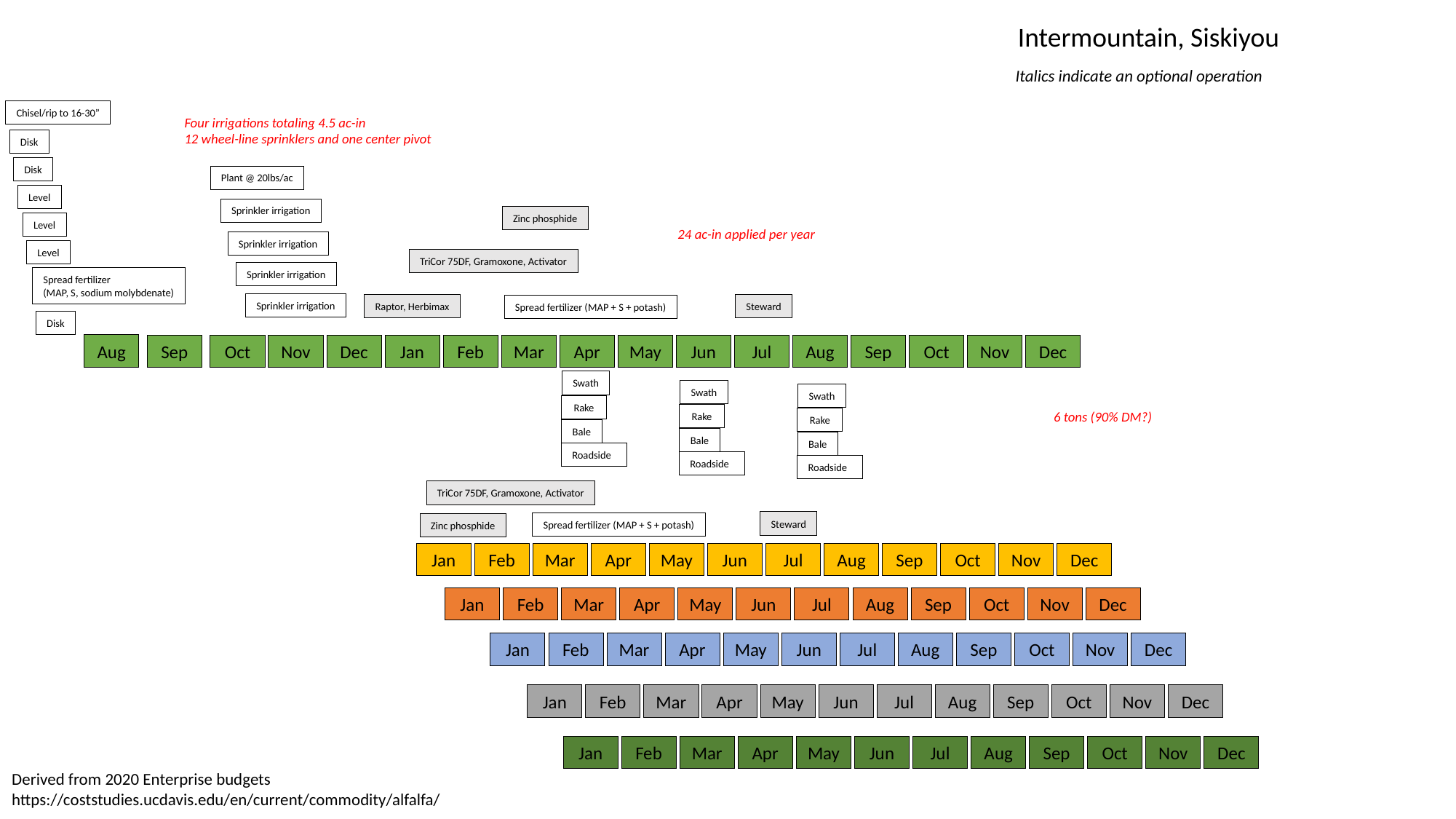

Intermountain, Siskiyou
Italics indicate an optional operation
Chisel/rip to 16-30”
Four irrigations totaling 4.5 ac-in
12 wheel-line sprinklers and one center pivot
Disk
Disk
Plant @ 20lbs/ac
Level
Sprinkler irrigation
Zinc phosphide
Level
24 ac-in applied per year
Sprinkler irrigation
Level
TriCor 75DF, Gramoxone, Activator
Sprinkler irrigation
Spread fertilizer
(MAP, S, sodium molybdenate)
Sprinkler irrigation
Raptor, Herbimax
Steward
Spread fertilizer (MAP + S + potash)
Disk
Aug
Sep
Oct
Nov
Dec
Jan
Feb
Mar
Apr
May
Jun
Jul
Aug
Sep
Oct
Nov
Dec
Swath
Rake
Bale
Roadside
Swath
Rake
Bale
Roadside
Swath
Rake
Bale
Roadside
6 tons (90% DM?)
TriCor 75DF, Gramoxone, Activator
Steward
Spread fertilizer (MAP + S + potash)
Zinc phosphide
Jan
Feb
Mar
Apr
May
Jun
Jul
Aug
Sep
Oct
Nov
Dec
Jan
Feb
Mar
Apr
May
Jun
Jul
Aug
Sep
Oct
Nov
Dec
Jan
Feb
Mar
Apr
May
Jun
Jul
Aug
Sep
Oct
Nov
Dec
Jan
Feb
Mar
Apr
May
Jun
Jul
Aug
Sep
Oct
Nov
Dec
Jan
Feb
Mar
Apr
May
Jun
Jul
Aug
Sep
Oct
Nov
Dec
Derived from 2020 Enterprise budgets
https://coststudies.ucdavis.edu/en/current/commodity/alfalfa/